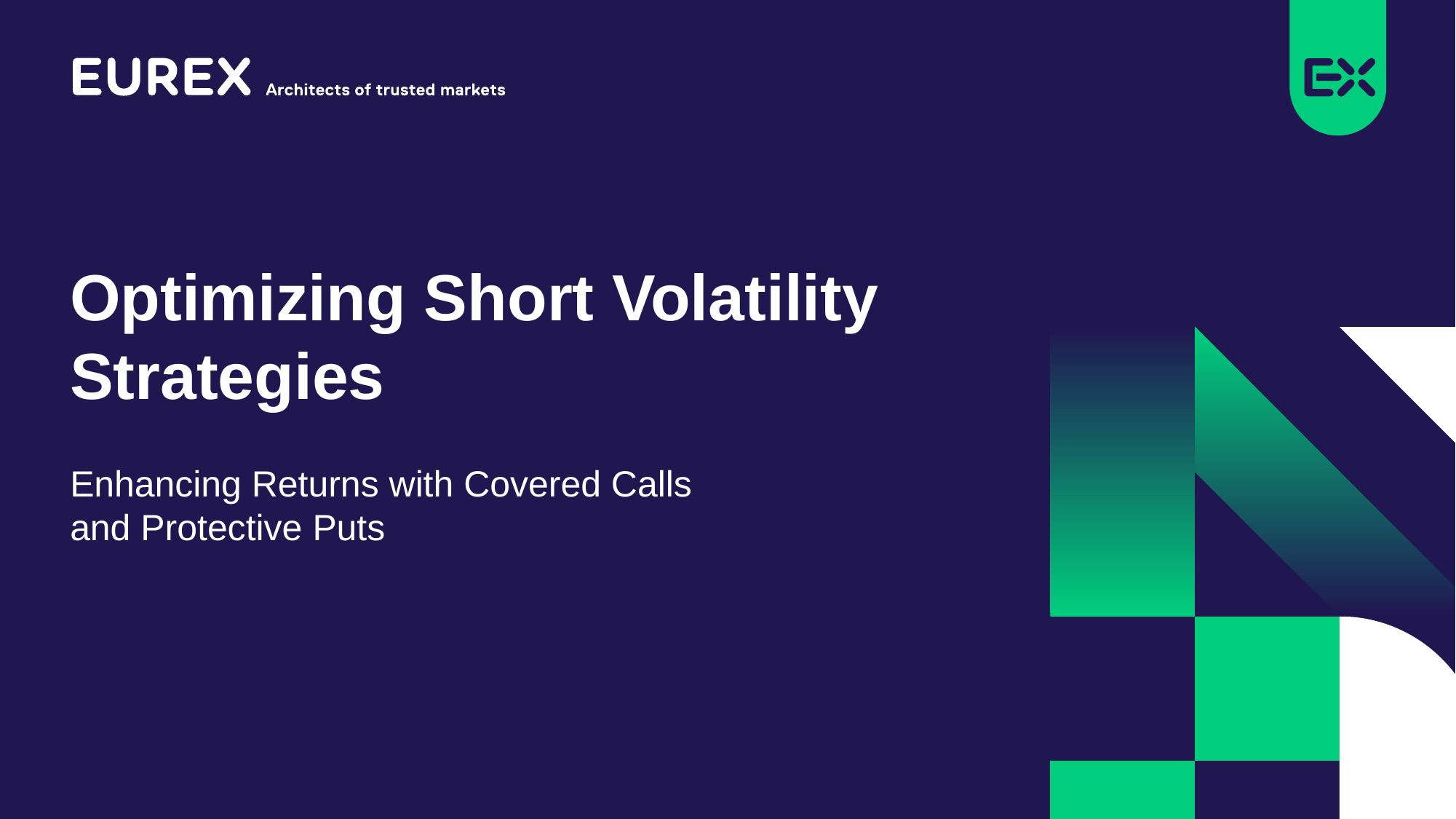

# Optimizing Short Volatility Strategies
Enhancing Returns with Covered Calls and Protective Puts